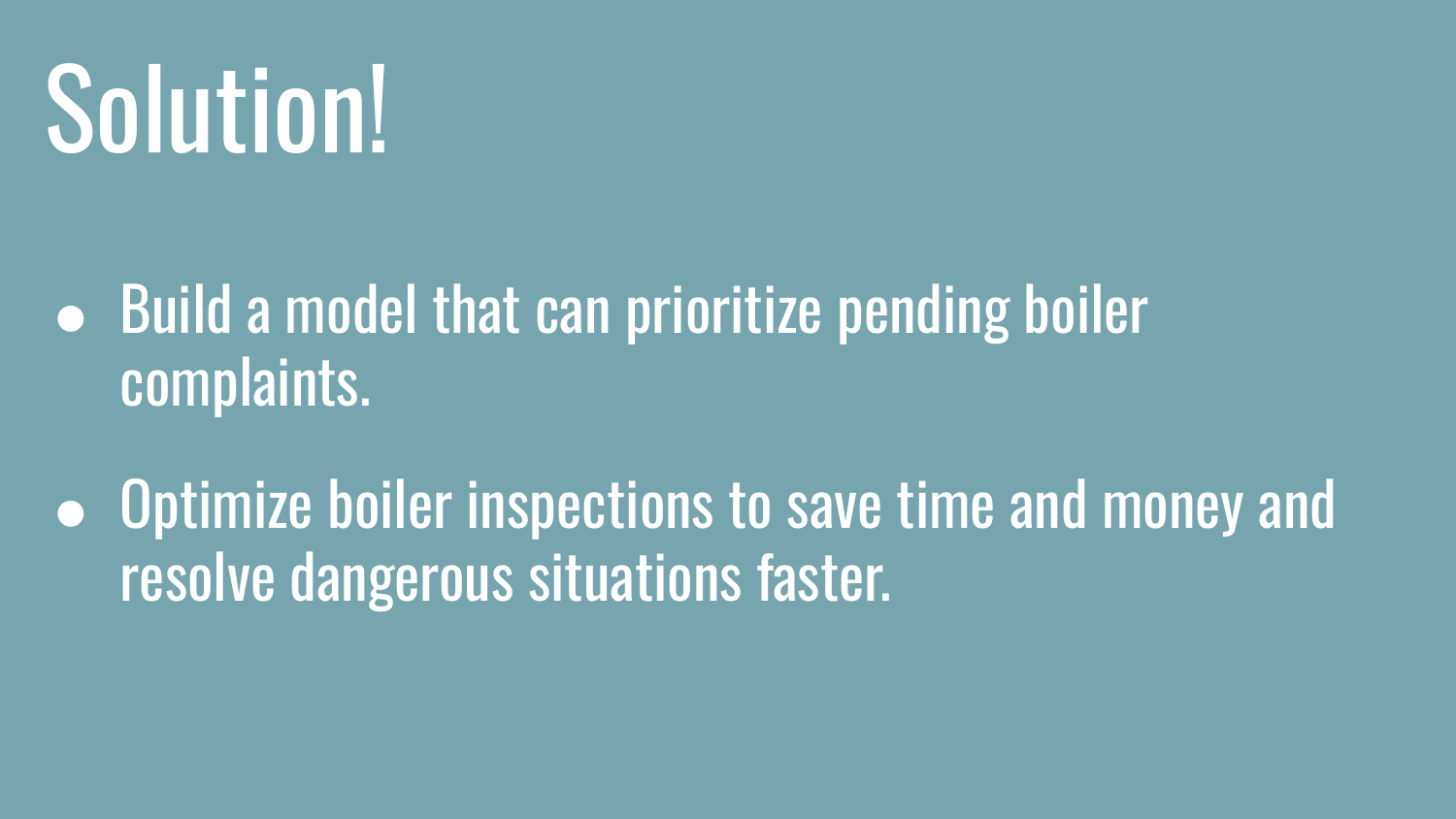

# Solution!
Build a model that can prioritize pending boiler complaints.
Optimize boiler inspections to save time and money and resolve dangerous situations faster.